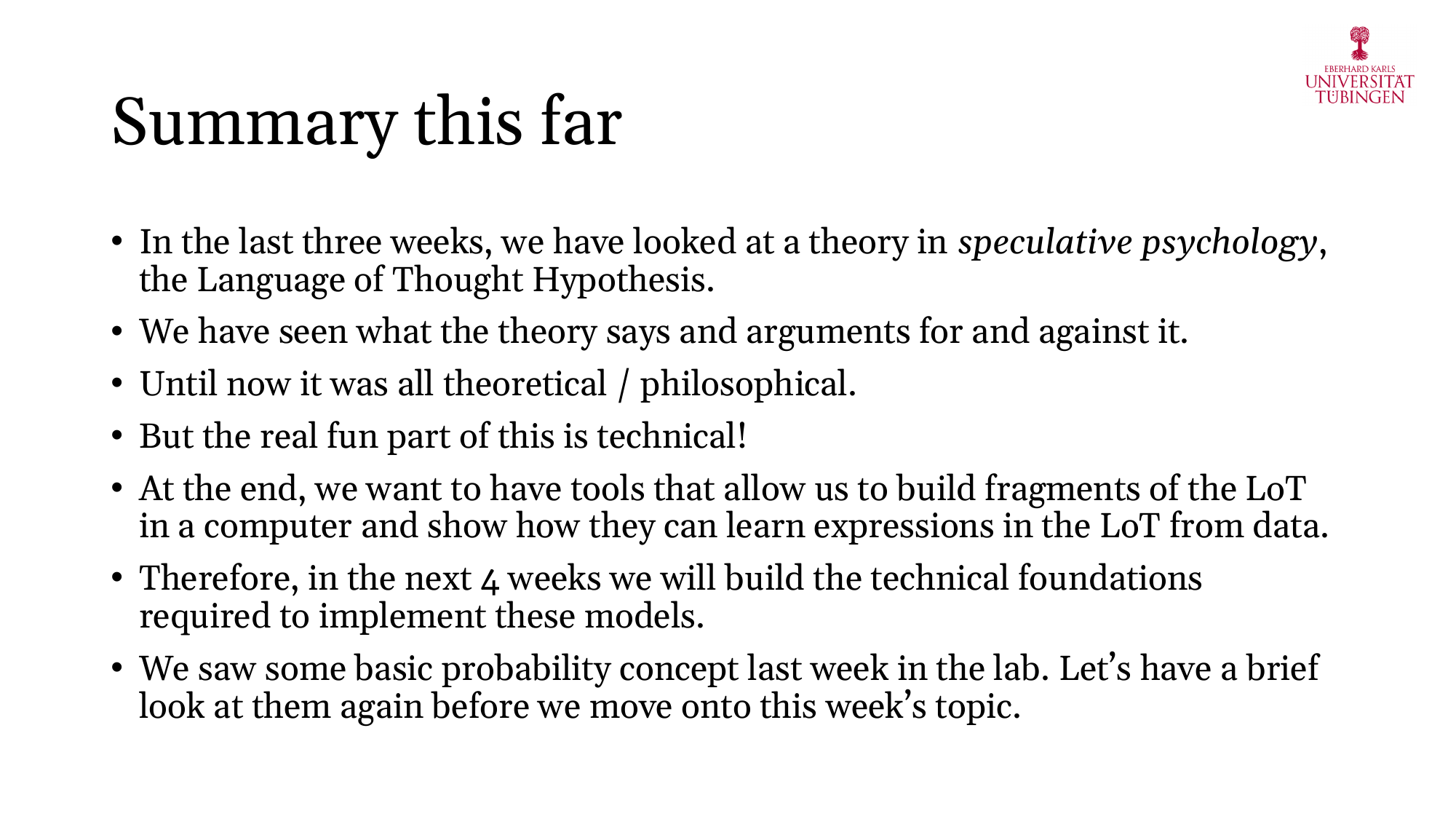

# Summary this far
In the last three weeks, we have looked at a theory in speculative psychology, the Language of Thought Hypothesis.
We have seen what the theory says and arguments for and against it.
Until now it was all theoretical / philosophical.
But the real fun part of this is technical!
At the end, we want to have tools that allow us to build fragments of the LoT in a computer and show how they can learn expressions in the LoT from data.
Therefore, in the next 4 weeks we will build the technical foundations required to implement these models.
We saw some basic probability concept last week in the lab. Let’s have a brief look at them again before we move onto this week’s topic.